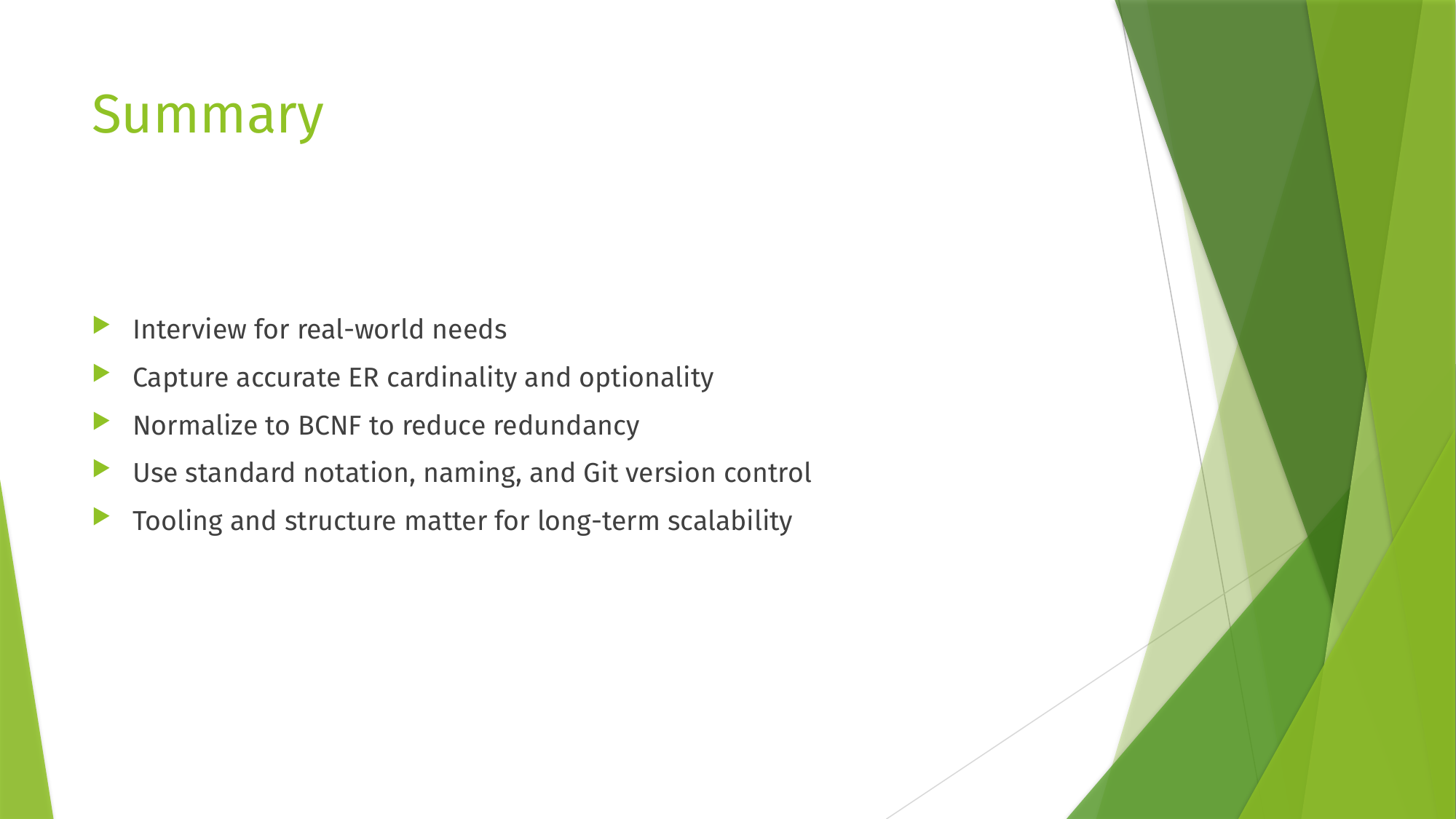

# Summary

Interview for real-world needs
Capture accurate ER cardinality and optionality
Normalize to BCNF to reduce redundancy
Use standard notation, naming, and Git version control
Tooling and structure matter for long-term scalability